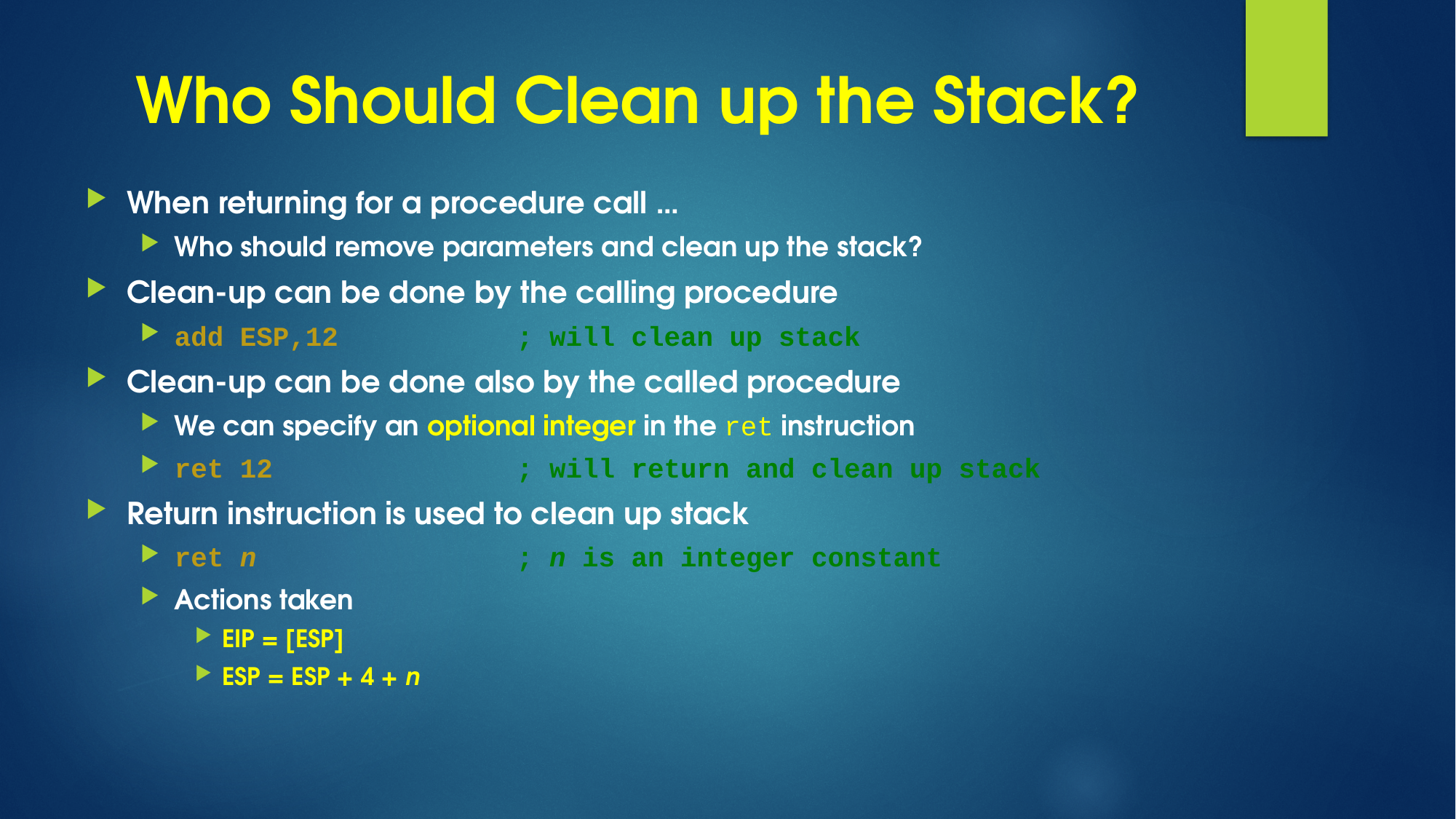

# Who Should Clean up the Stack?
When returning for a procedure call …
Who should remove parameters and clean up the stack?
Clean-up can be done by the calling procedure
add ESP,12	; will clean up stack
Clean-up can be done also by the called procedure
We can specify an optional integer in the ret instruction
ret 12	; will return and clean up stack
Return instruction is used to clean up stack
ret n	; n is an integer constant
Actions taken
EIP = [ESP]
ESP = ESP + 4 + n